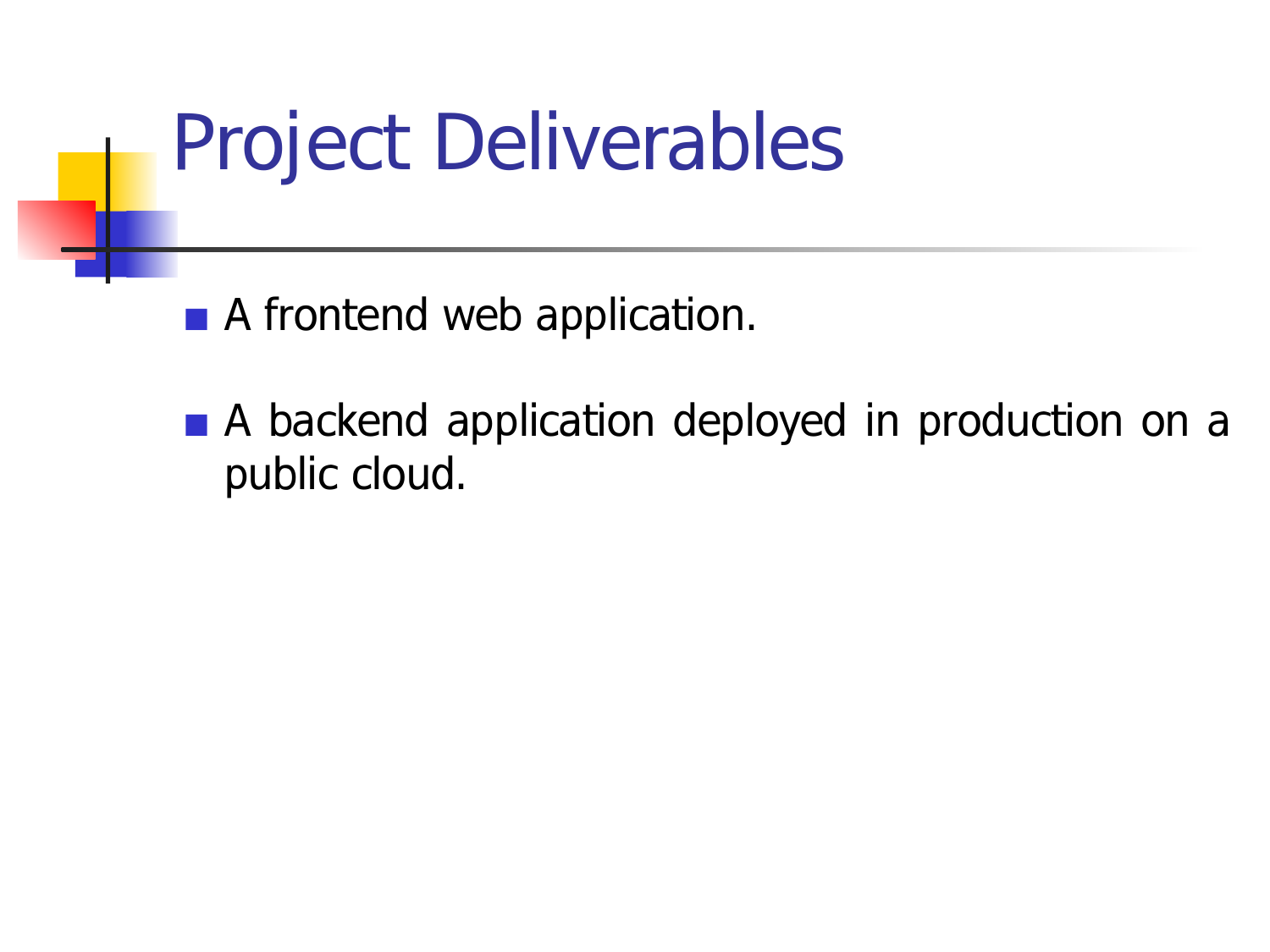

# Project Deliverables
A frontend web application.

A backend application deployed in production on a public cloud.